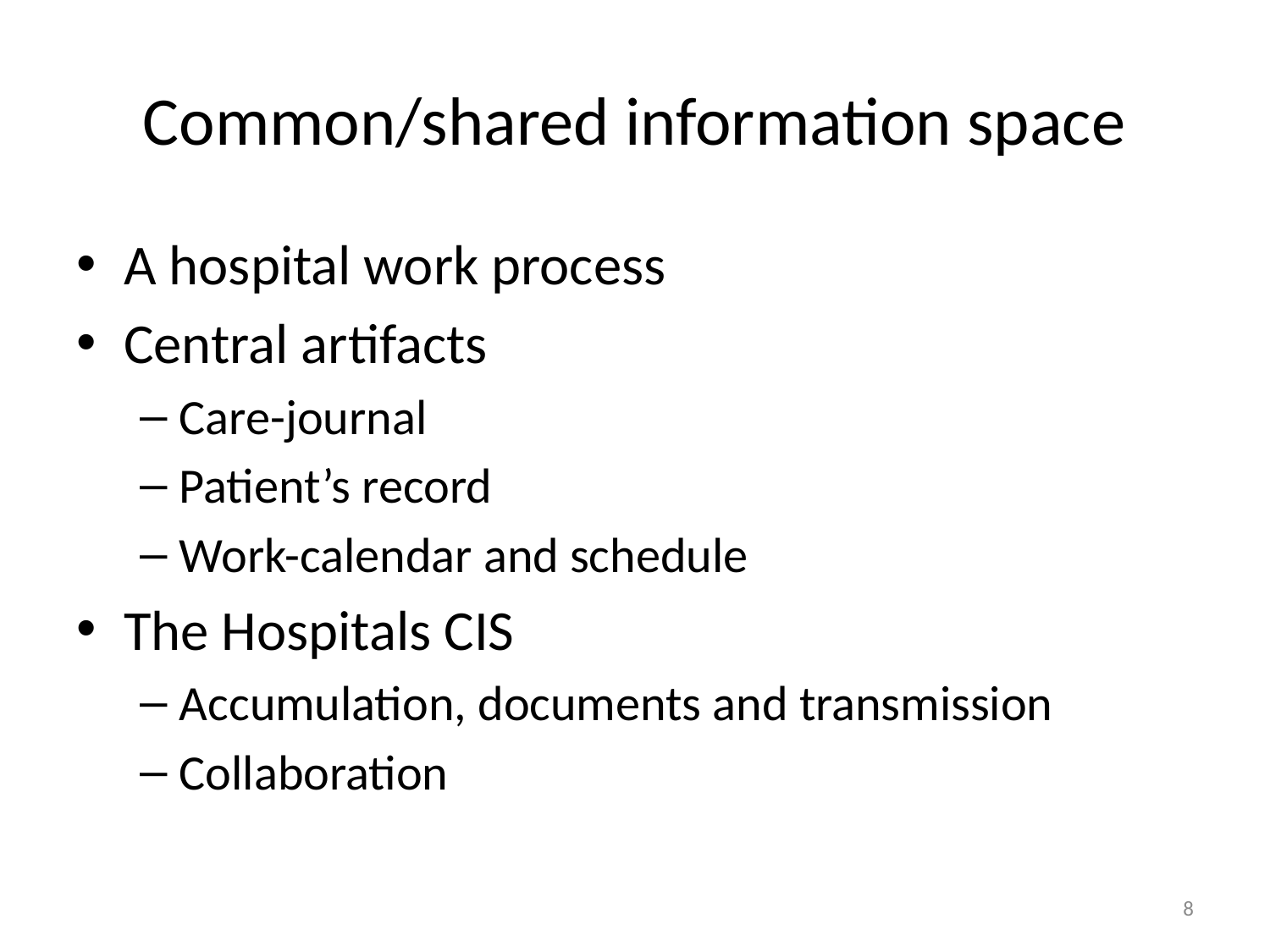

# Common/shared information space
A hospital work process
Central artifacts
Care-journal
Patient’s record
Work-calendar and schedule
The Hospitals CIS
Accumulation, documents and transmission
Collaboration

8